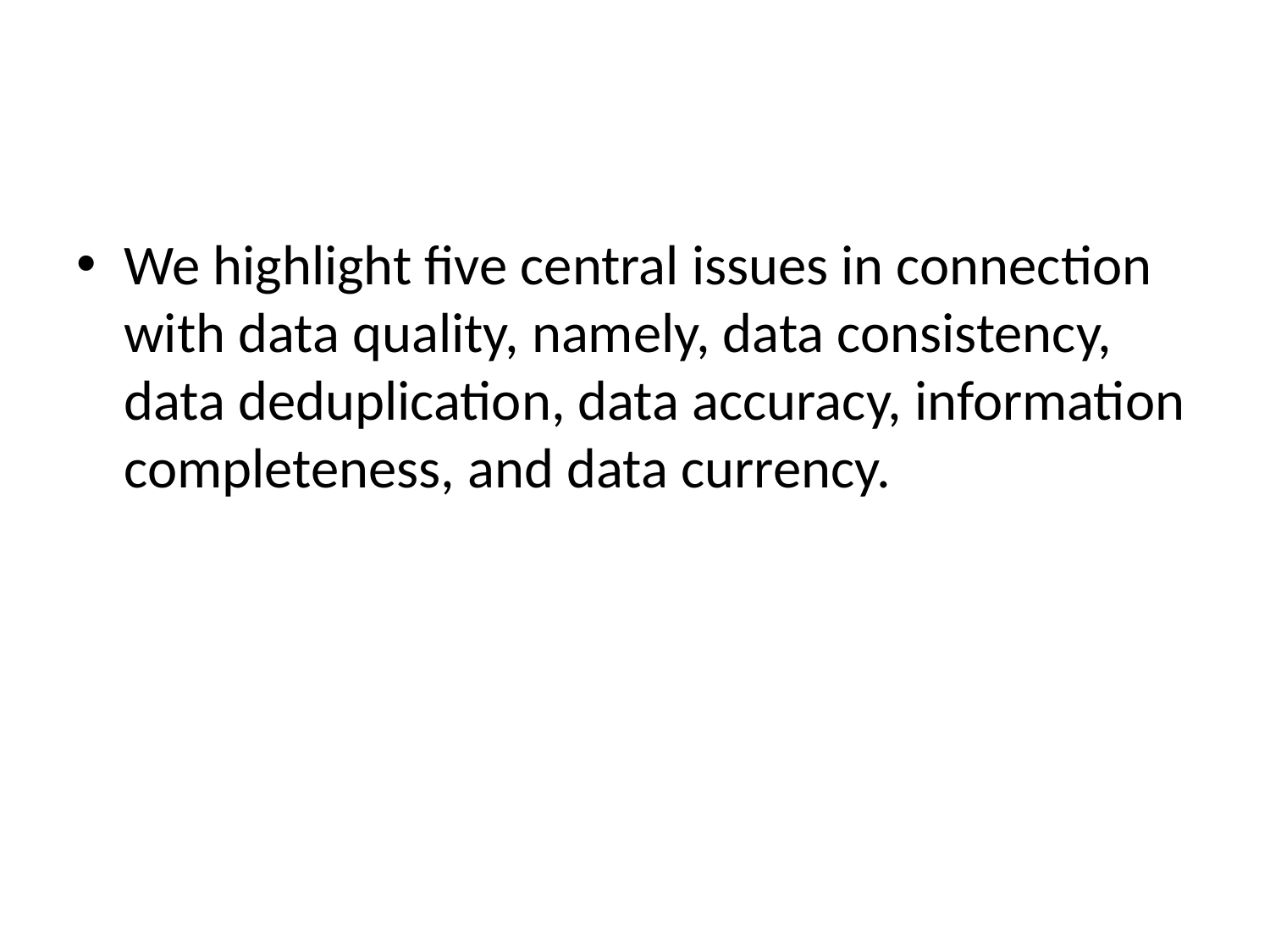

#
We highlight five central issues in connection with data quality, namely, data consistency, data deduplication, data accuracy, information completeness, and data currency.